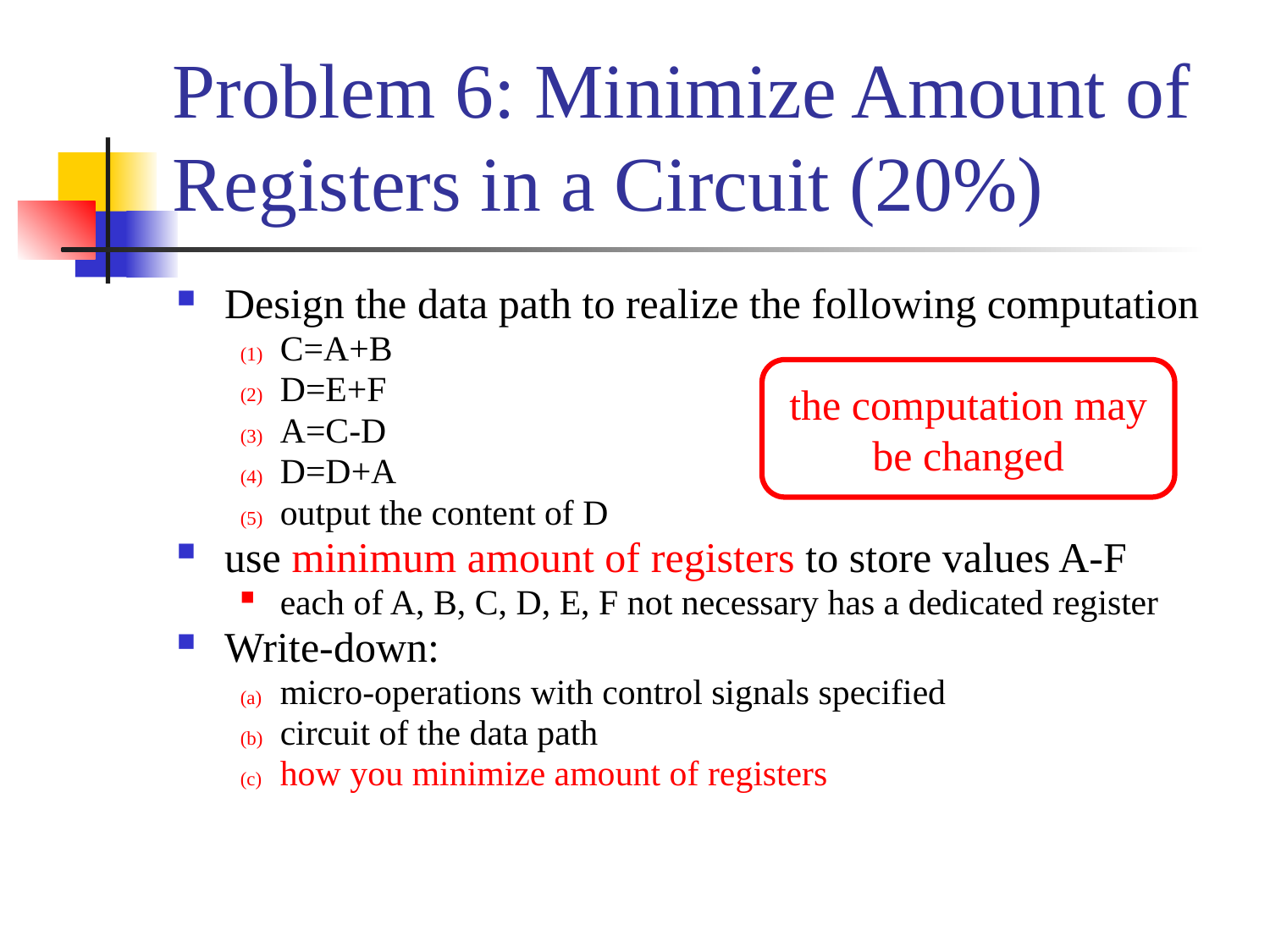

# Problem 6: Minimize Amount of Registers in a Circuit (20%)
Design the data path to realize the following computation
C=A+B
D=E+F
A=C-D
D=D+A
output the content of D
use minimum amount of registers to store values A-F
each of A, B, C, D, E, F not necessary has a dedicated register
Write-down:
micro-operations with control signals specified
circuit of the data path
how you minimize amount of registers

the computation may
be changed